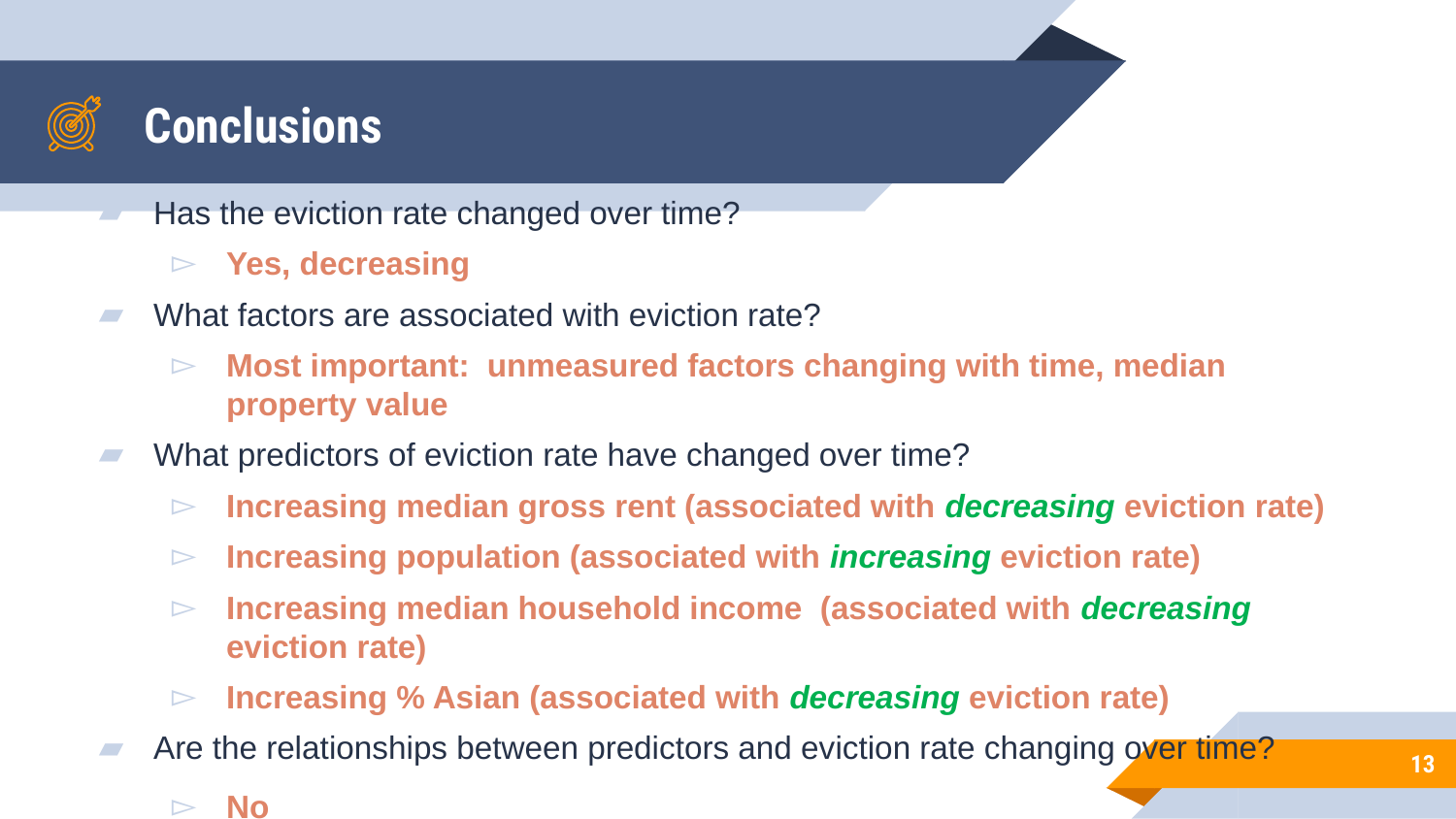

# Conclusions

Has the eviction rate changed over time?
Yes, decreasing
What factors are associated with eviction rate?
Most important:  unmeasured factors changing with time, median property value
What predictors of eviction rate have changed over time?
Increasing median gross rent (associated with decreasing eviction rate)
Increasing population (associated with increasing eviction rate)
Increasing median household income  (associated with decreasing eviction rate)
Increasing % Asian (associated with decreasing eviction rate)
Are the relationships between predictors and eviction rate changing over time?
No
13